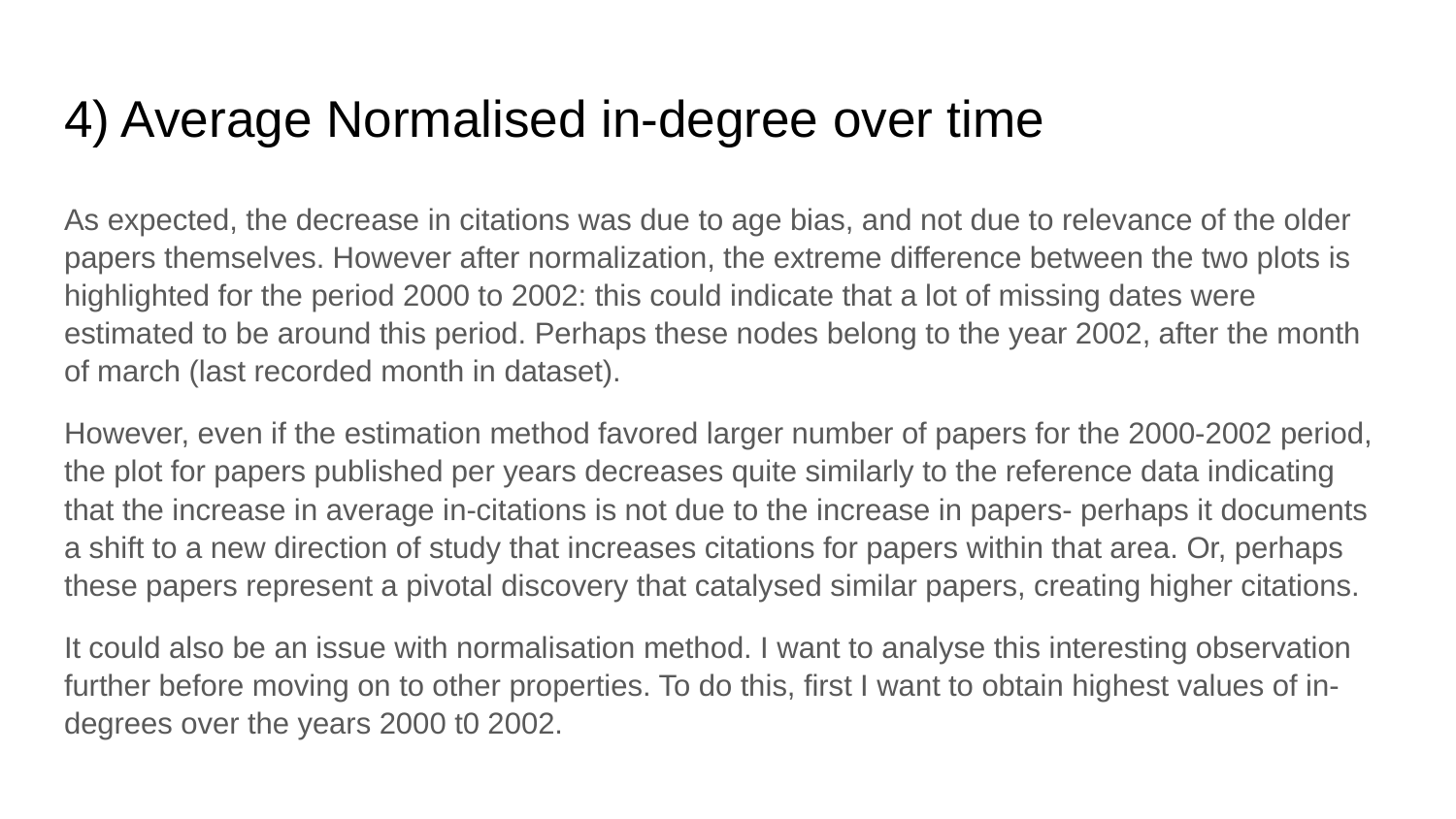

# 4) Average Normalised in-degree over time
As expected, the decrease in citations was due to age bias, and not due to relevance of the older papers themselves. However after normalization, the extreme difference between the two plots is highlighted for the period 2000 to 2002: this could indicate that a lot of missing dates were estimated to be around this period. Perhaps these nodes belong to the year 2002, after the month of march (last recorded month in dataset).
However, even if the estimation method favored larger number of papers for the 2000-2002 period, the plot for papers published per years decreases quite similarly to the reference data indicating that the increase in average in-citations is not due to the increase in papers- perhaps it documents a shift to a new direction of study that increases citations for papers within that area. Or, perhaps these papers represent a pivotal discovery that catalysed similar papers, creating higher citations.
It could also be an issue with normalisation method. I want to analyse this interesting observation further before moving on to other properties. To do this, first I want to obtain highest values of in-degrees over the years 2000 t0 2002.